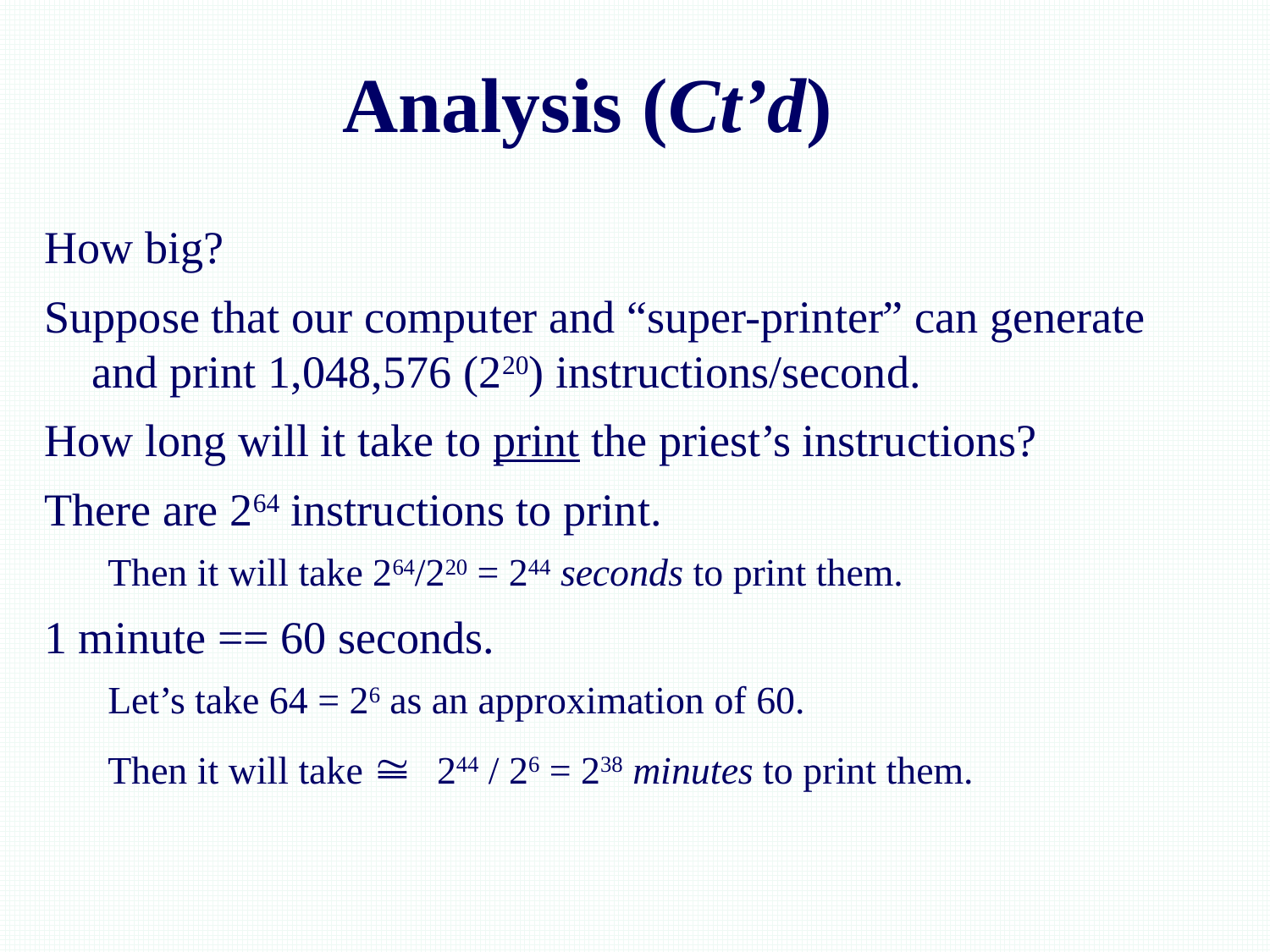

# Analysis (Ct’d)
How big?
Suppose that our computer and “super-printer” can generate and print 1,048,576 (220) instructions/second.
How long will it take to print the priest’s instructions?
There are 264 instructions to print.
Then it will take 264/220 = 244 seconds to print them.
1 minute == 60 seconds.
Let’s take 64 = 26 as an approximation of 60.
Then it will take ≅ 244 / 26 = 238 minutes to print them.